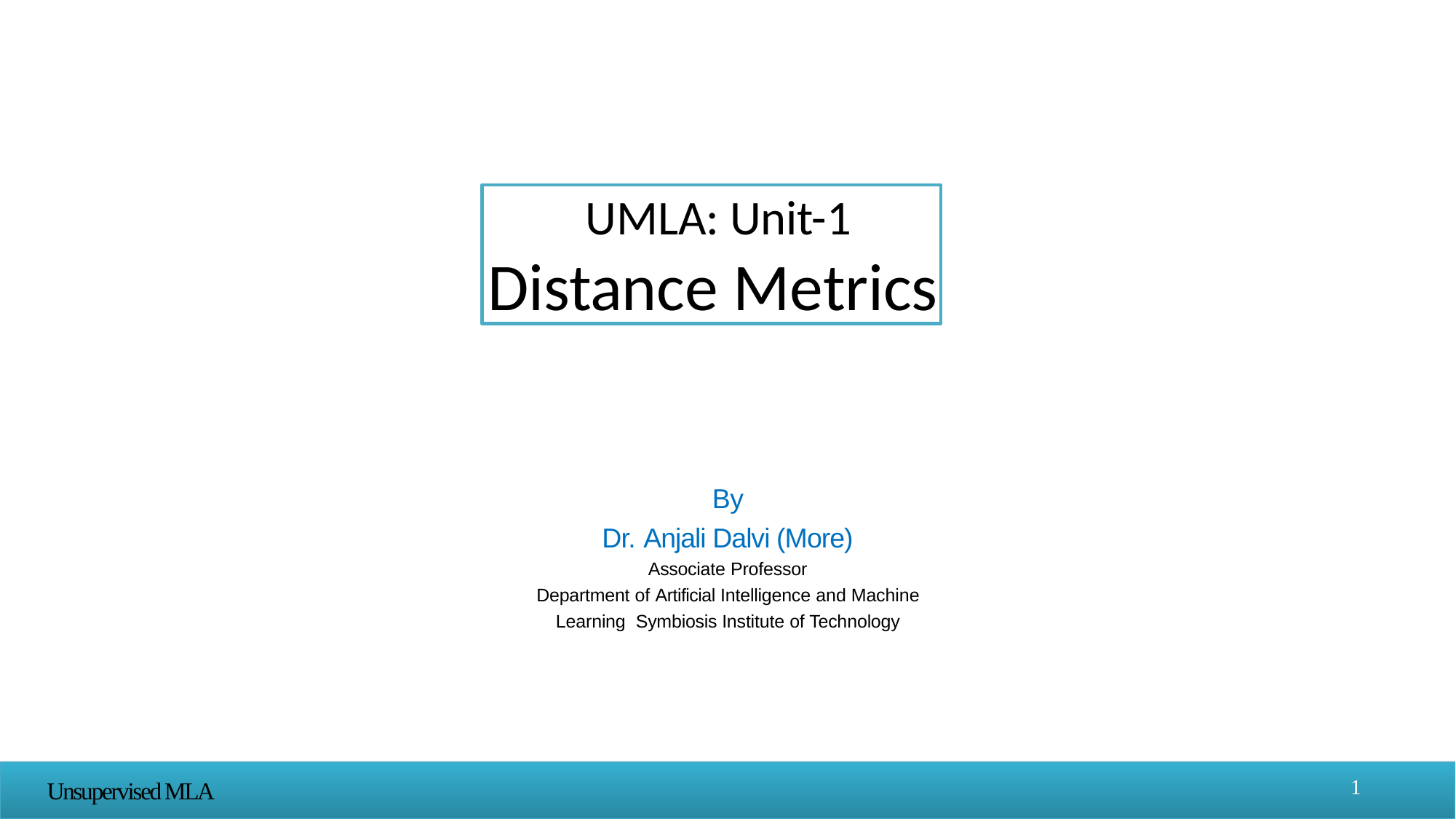

# UMLA: Unit-1
Distance Metrics
By
Dr. Anjali Dalvi (More)
Associate Professor
Department of Artificial Intelligence and Machine Learning  Symbiosis Institute of Technology

1
Unsupervised MLA